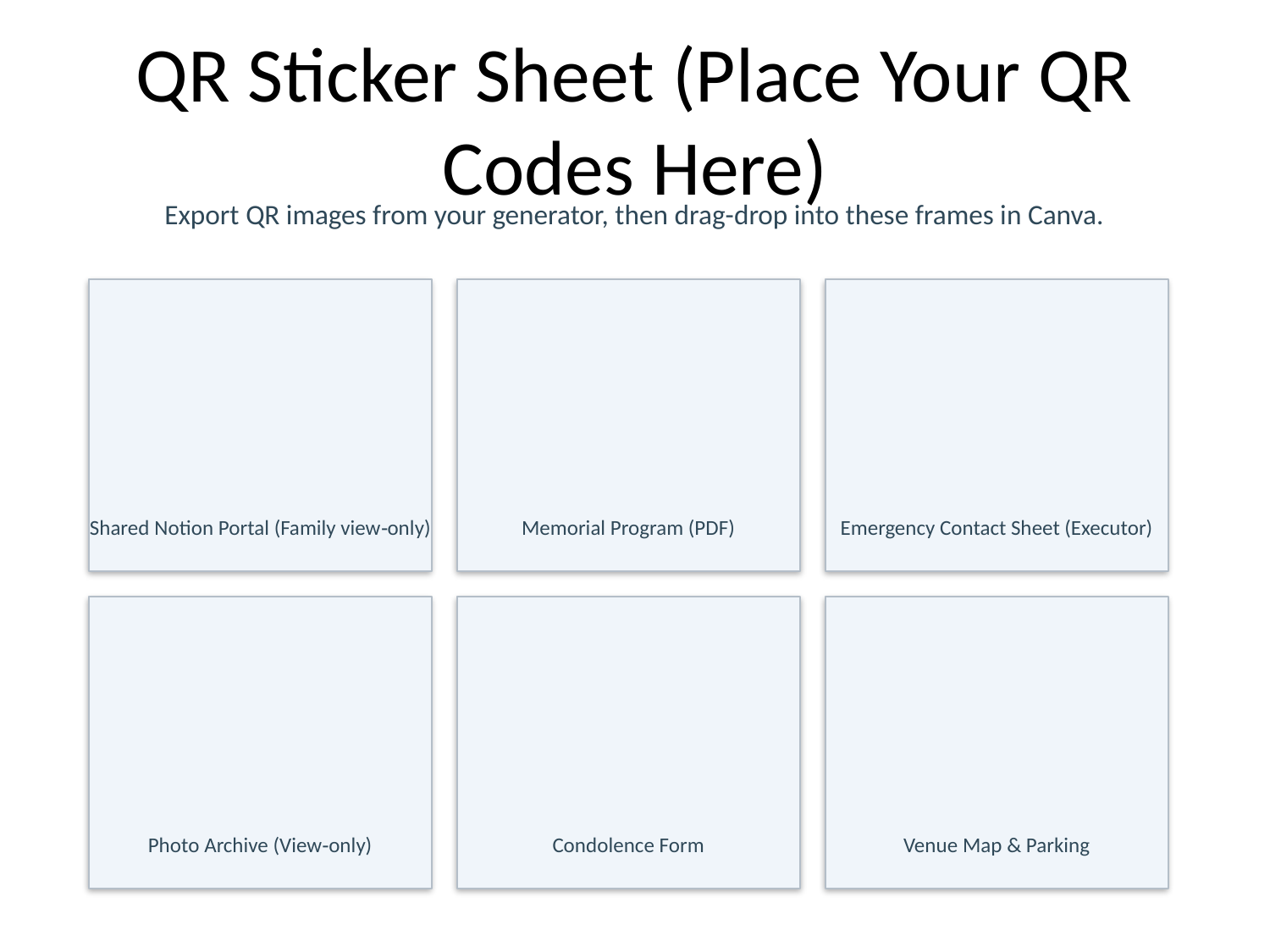

# QR Sticker Sheet (Place Your QR Codes Here)
Export QR images from your generator, then drag-drop into these frames in Canva.

Shared Notion Portal (Family view‑only)
Memorial Program (PDF)
Emergency Contact Sheet (Executor)

Photo Archive (View‑only)
Condolence Form
Venue Map & Parking